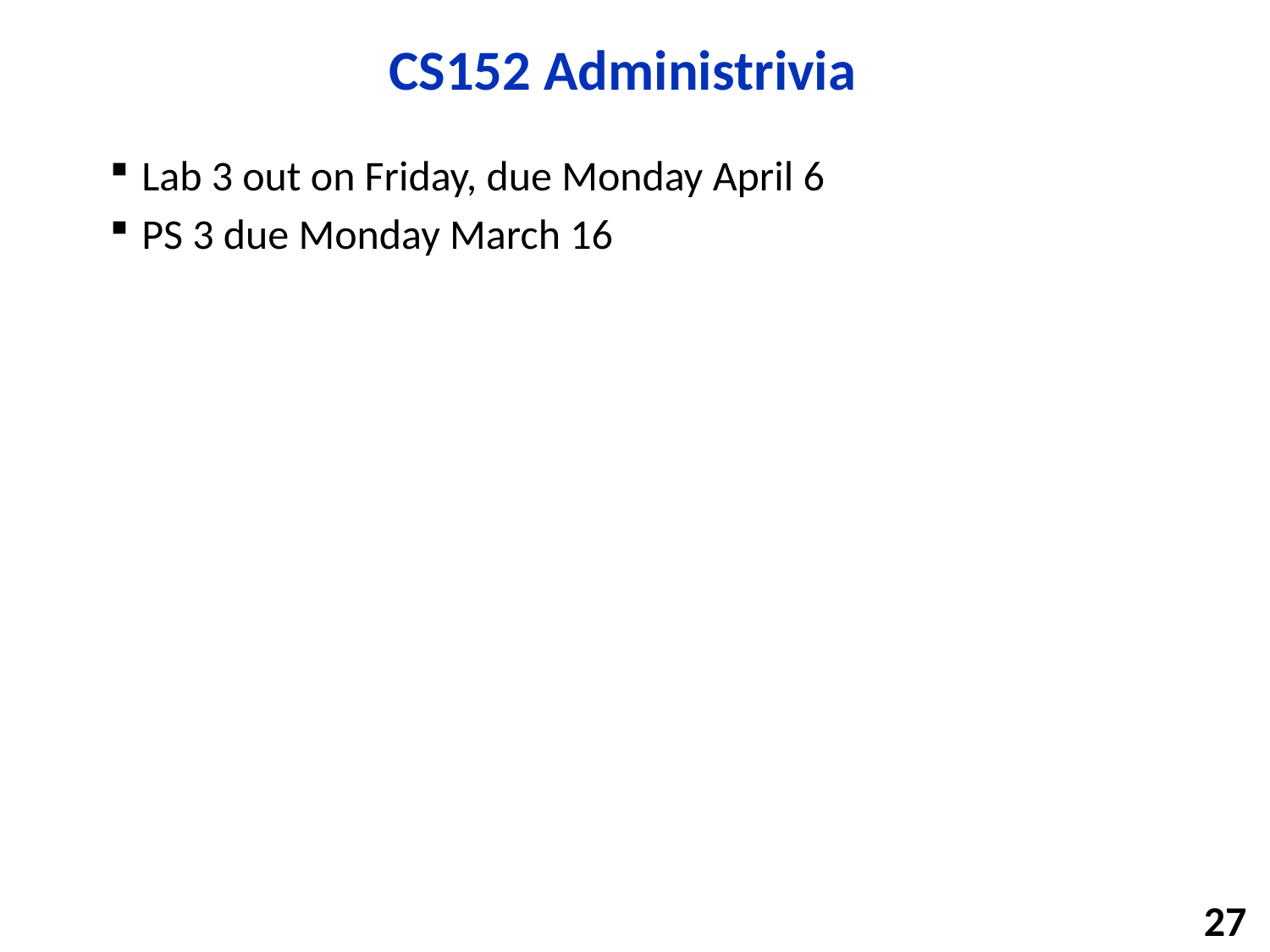

# CS152 Administrivia
Lab 3 out on Friday, due Monday April 6
PS 3 due Monday March 16

27